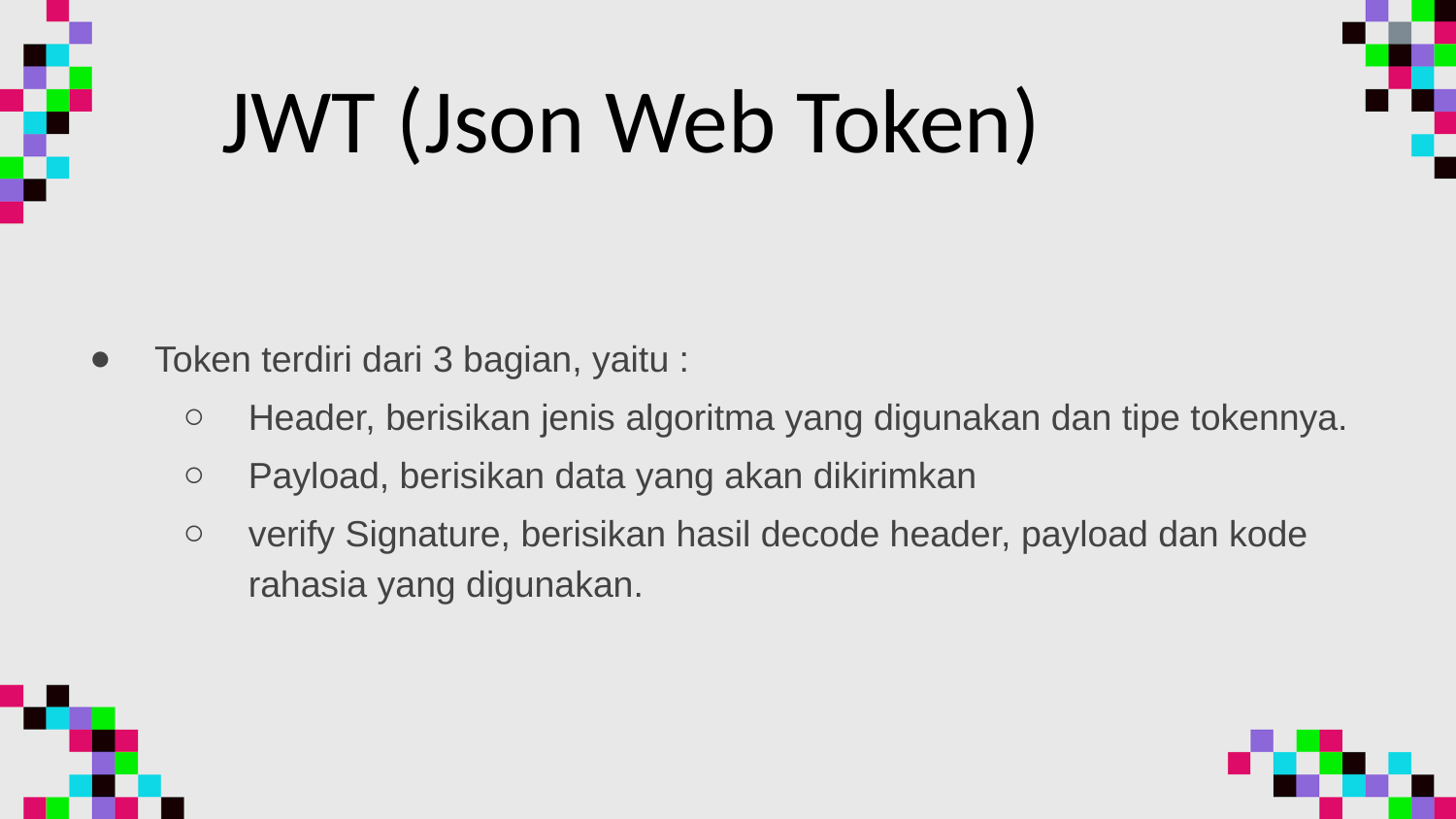

# JWT (Json Web Token)
Token terdiri dari 3 bagian, yaitu :
Header, berisikan jenis algoritma yang digunakan dan tipe tokennya.
Payload, berisikan data yang akan dikirimkan
verify Signature, berisikan hasil decode header, payload dan kode rahasia yang digunakan.